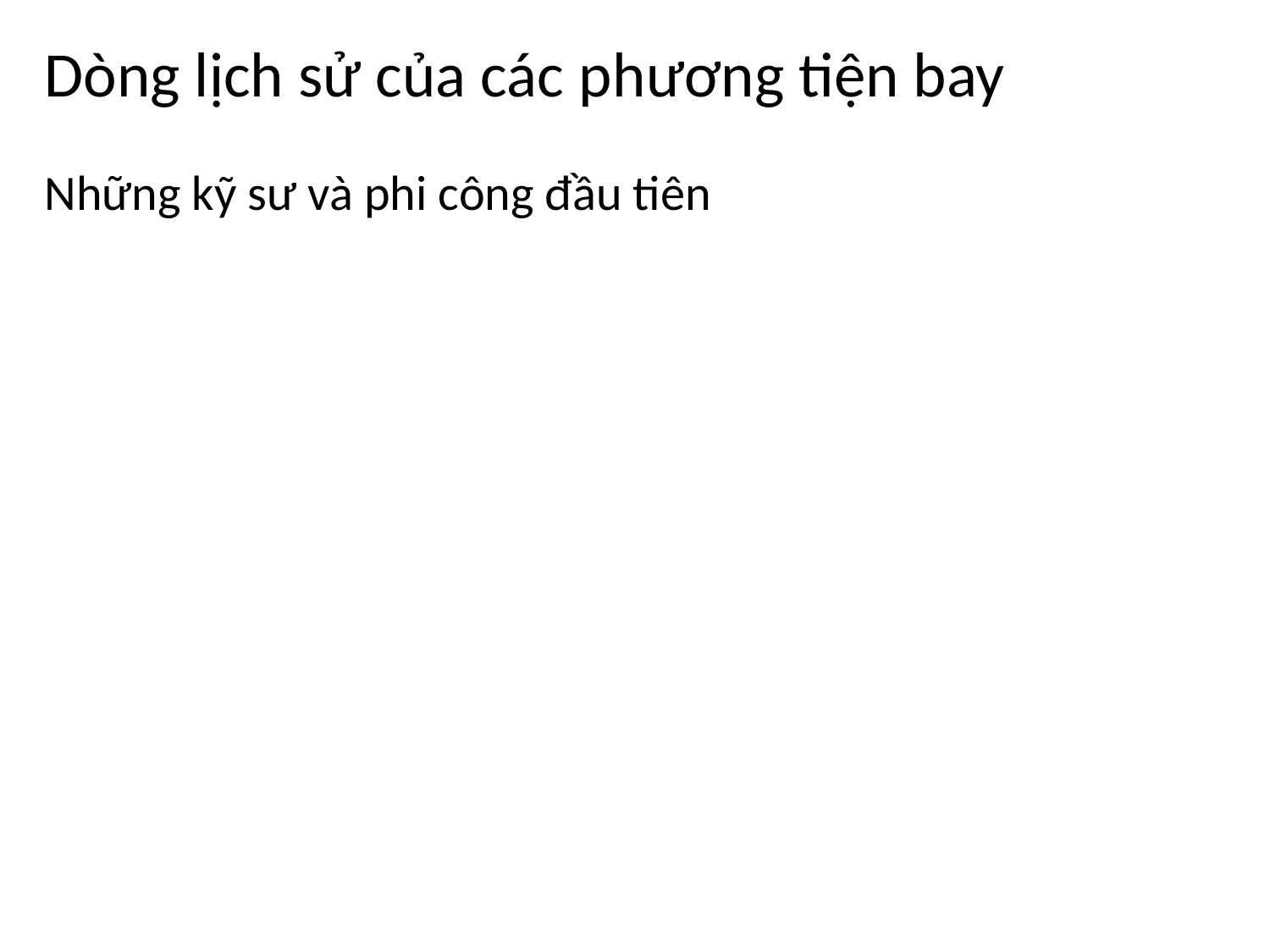

# Dòng lịch sử của các phương tiện bay
Những kỹ sư và phi công đầu tiên